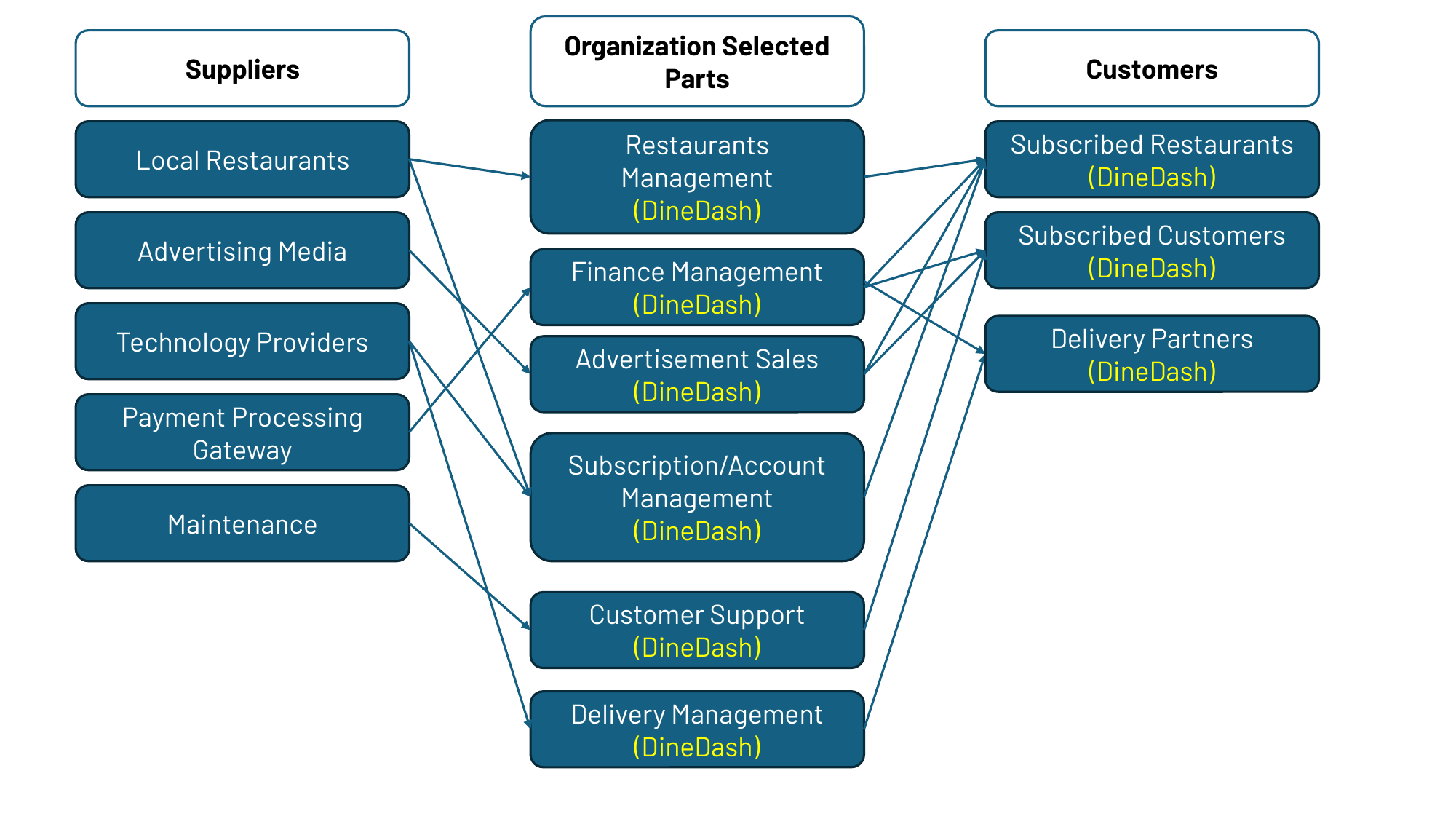

Organization Selected Parts
Suppliers
Customers

Restaurants Management
(DineDash)

Local Restaurants
Subscribed Restaurants
(DineDash)
Advertising Media
Subscribed Customers
(DineDash)

Finance Management
(DineDash)

Technology Providers
Delivery Partners
(DineDash)
Advertisement Sales
(DineDash)
Payment Processing Gateway

Subscription/Account Management
(DineDash)

Maintenance

Customer Support
(DineDash)

Delivery Management
(DineDash)